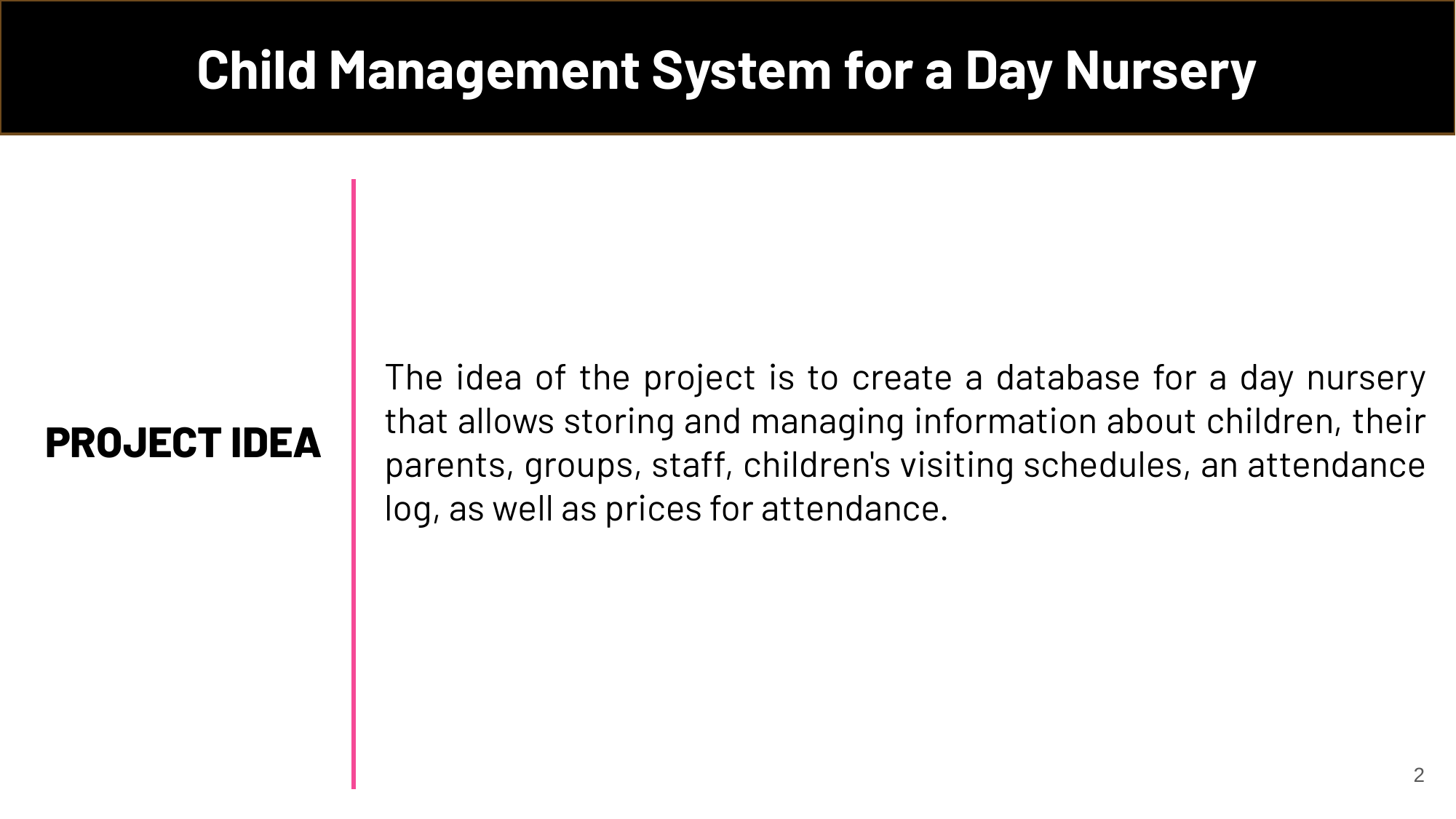

# Child Management System for a Day Nursery
The idea of the project is to create a database for a day nursery that allows storing and managing information about children, their parents, groups, staff, children's visiting schedules, an attendance log, as well as prices for attendance.
PROJECT IDEA
2